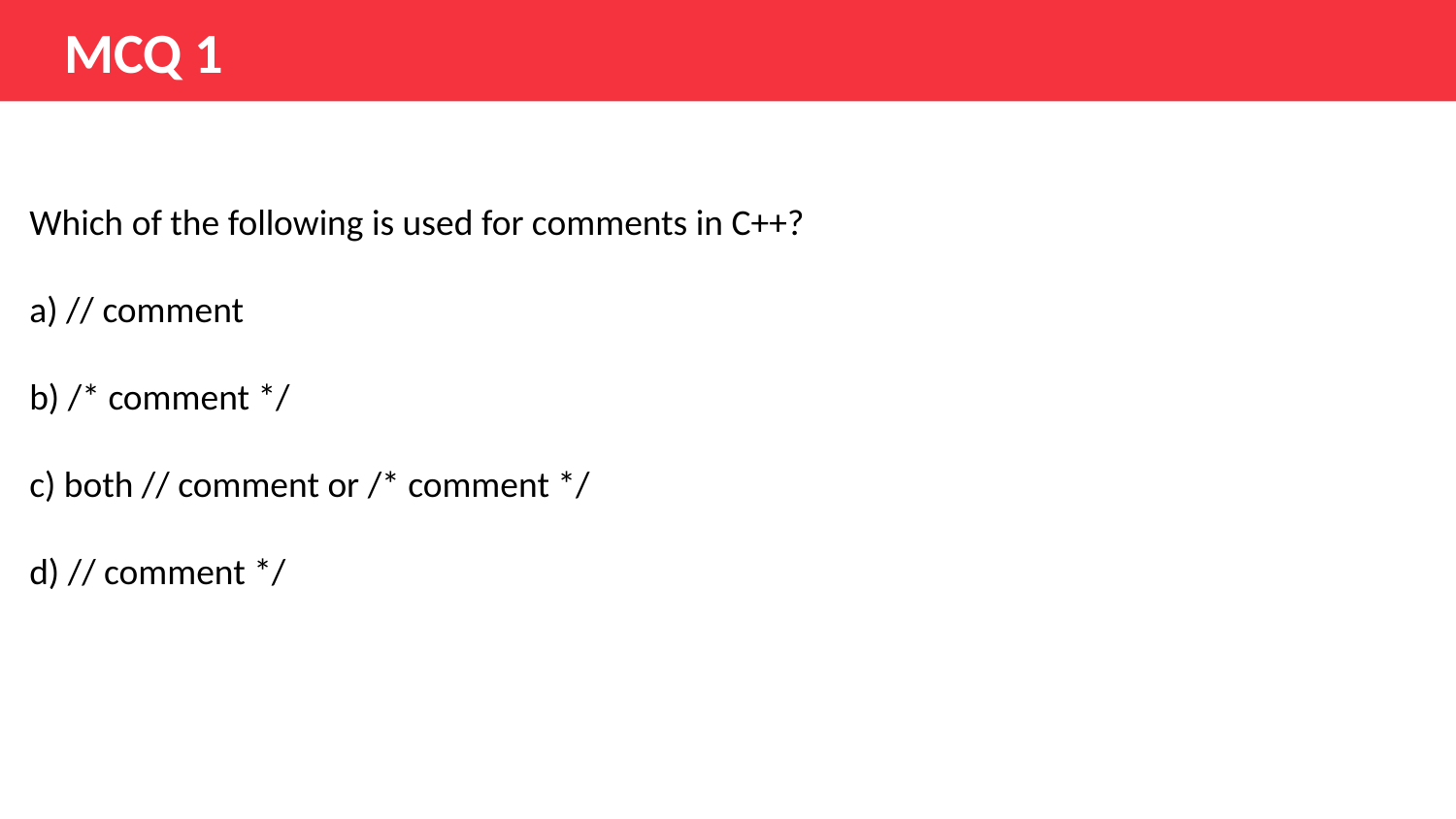

# MCQ 1

Which of the following is used for comments in C++?
a) // comment
b) /* comment */
c) both // comment or /* comment */
d) // comment */